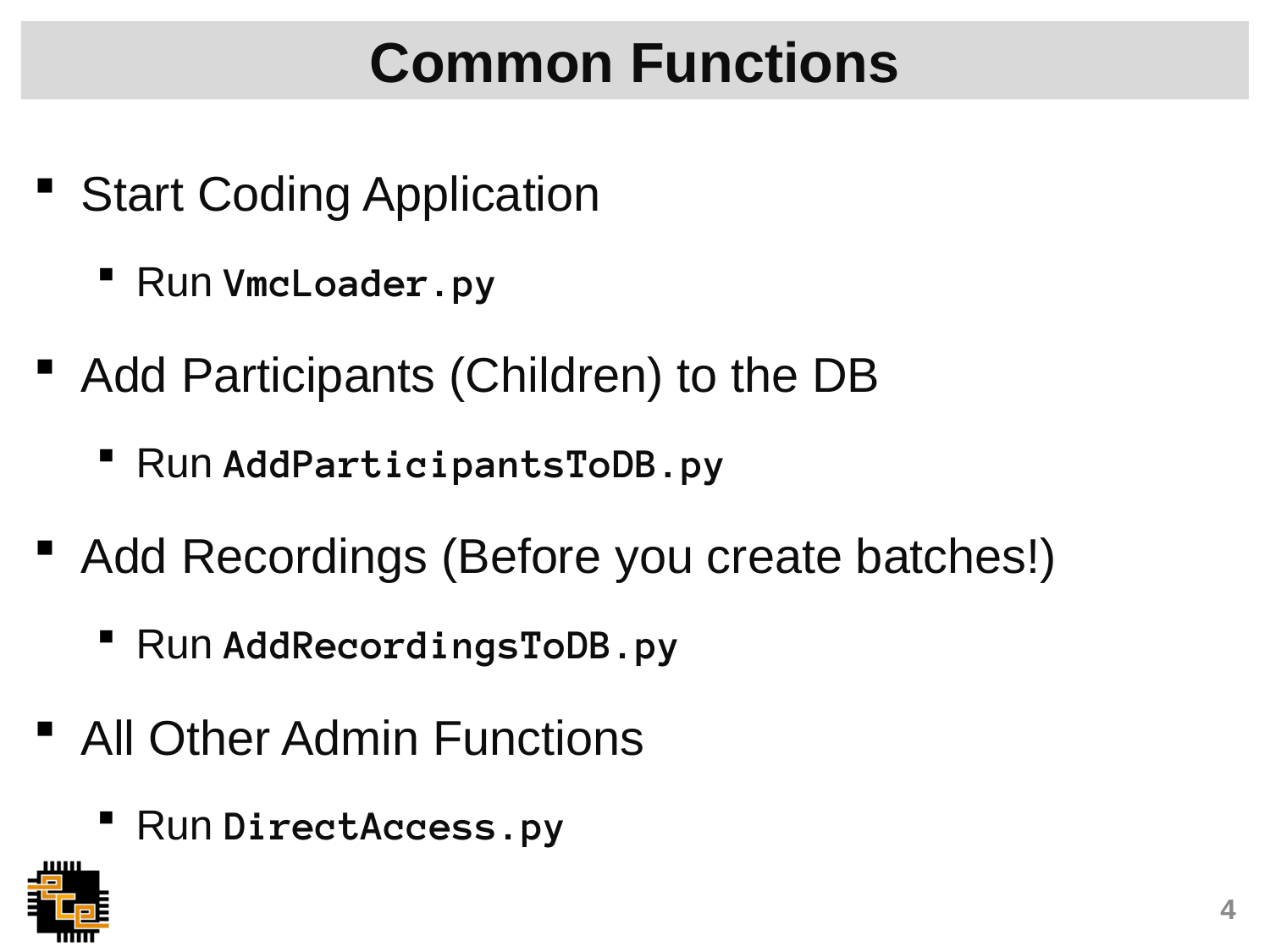

# Common Functions
Start Coding Application
Run VmcLoader.py
Add Participants (Children) to the DB
Run AddParticipantsToDB.py
Add Recordings (Before you create batches!)
Run AddRecordingsToDB.py
All Other Admin Functions
Run DirectAccess.py
4